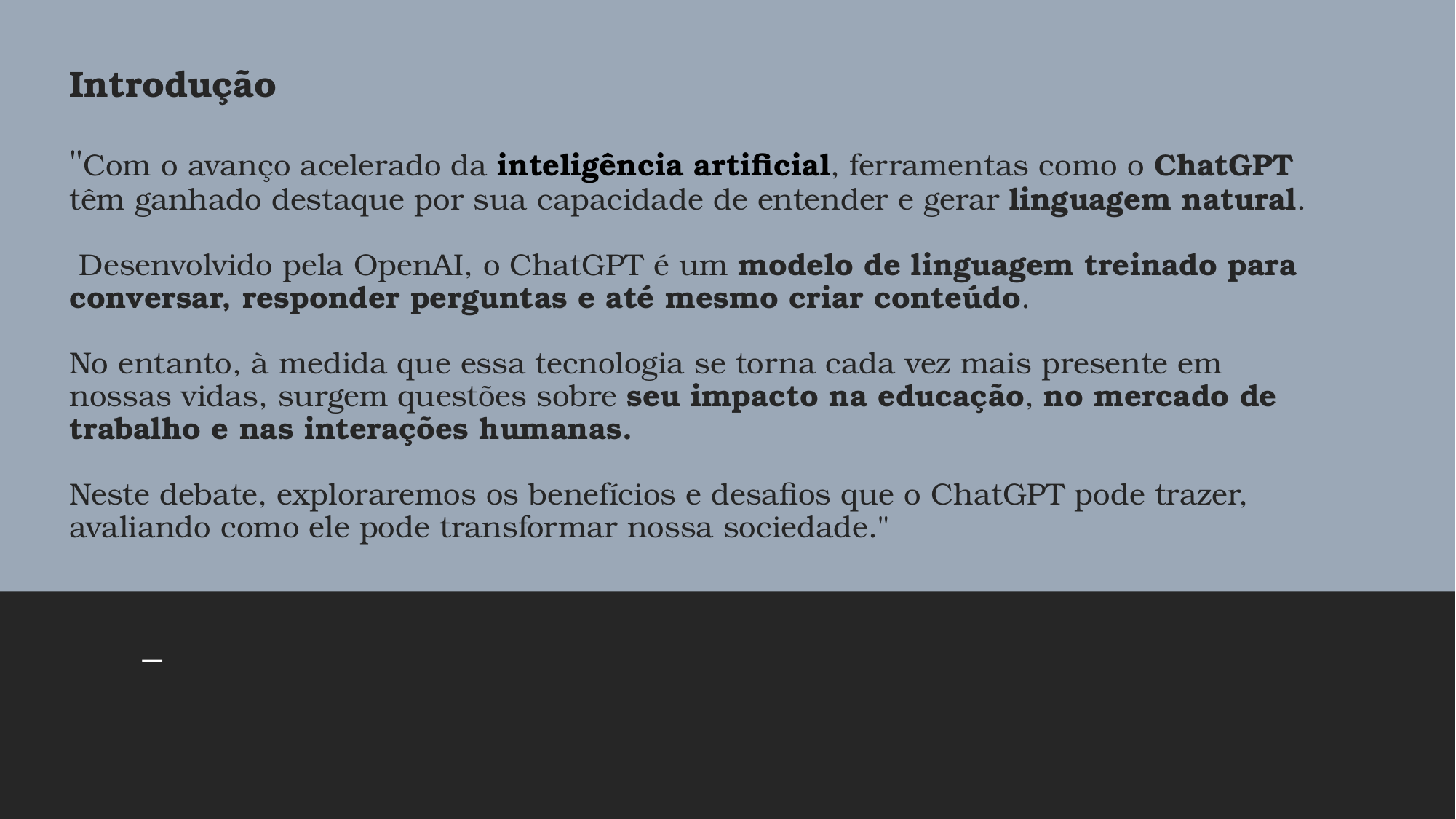

# Introdução "Com o avanço acelerado da inteligência artificial, ferramentas como o ChatGPT têm ganhado destaque por sua capacidade de entender e gerar linguagem natural. Desenvolvido pela OpenAI, o ChatGPT é um modelo de linguagem treinado para conversar, responder perguntas e até mesmo criar conteúdo. No entanto, à medida que essa tecnologia se torna cada vez mais presente em nossas vidas, surgem questões sobre seu impacto na educação, no mercado de trabalho e nas interações humanas. Neste debate, exploraremos os benefícios e desafios que o ChatGPT pode trazer, avaliando como ele pode transformar nossa sociedade."

–